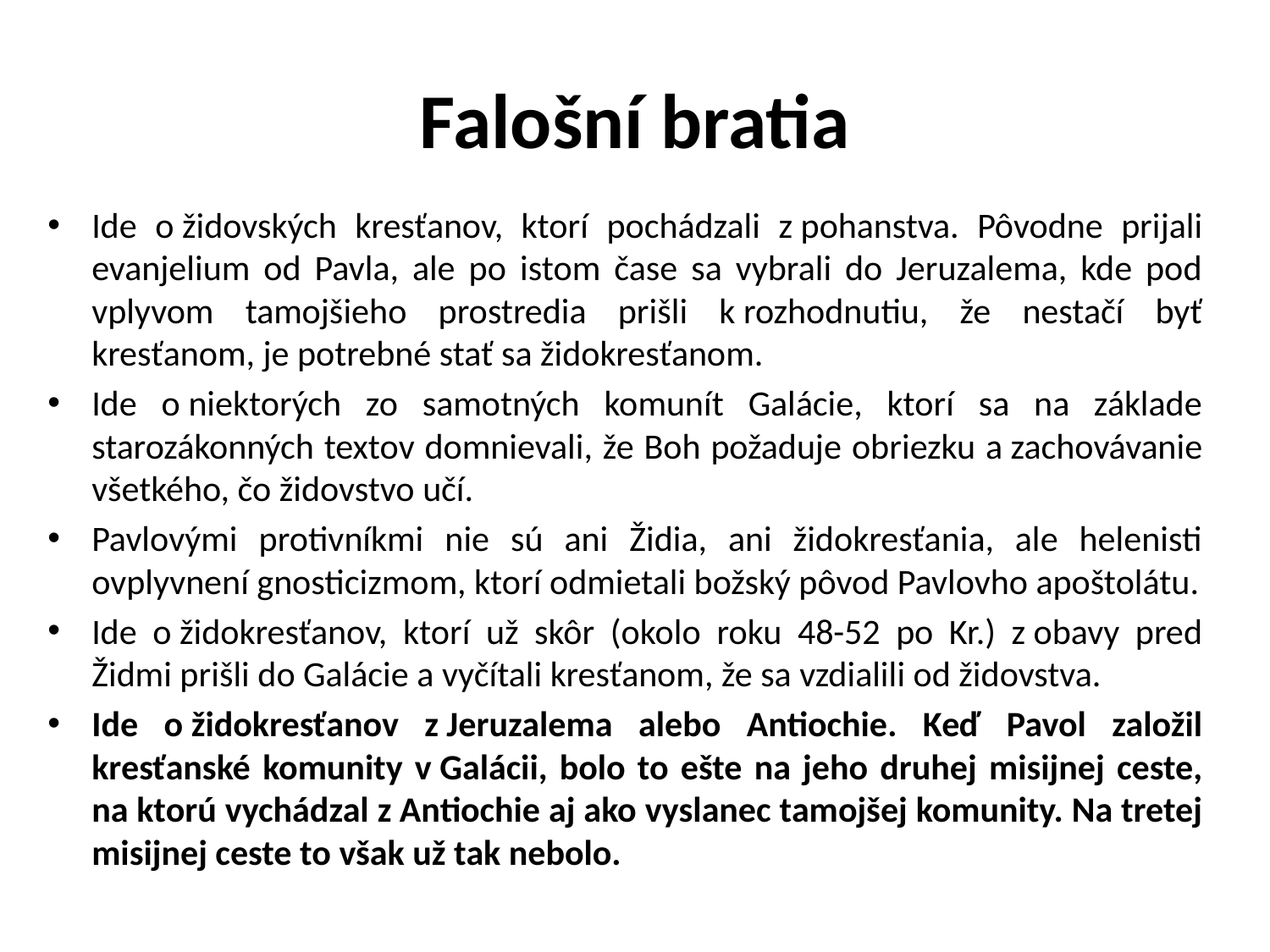

# Falošní bratia
Ide o židovských kresťanov, ktorí pochádzali z pohanstva. Pôvodne prijali evanjelium od Pavla, ale po istom čase sa vybrali do Jeruzalema, kde pod vplyvom tamojšieho prostredia prišli k rozhodnutiu, že nestačí byť kresťanom, je potrebné stať sa židokresťanom.
Ide o niektorých zo samotných komunít Galácie, ktorí sa na základe starozákonných textov domnievali, že Boh požaduje obriezku a zachovávanie všetkého, čo židovstvo učí.
Pavlovými protivníkmi nie sú ani Židia, ani židokresťania, ale helenisti ovplyvnení gnosticizmom, ktorí odmietali božský pôvod Pavlovho apoštolátu.
Ide o židokresťanov, ktorí už skôr (okolo roku 48-52 po Kr.) z obavy pred Židmi prišli do Galácie a vyčítali kresťanom, že sa vzdialili od židovstva.
Ide o židokresťanov z Jeruzalema alebo Antiochie. Keď Pavol založil kresťanské komunity v Galácii, bolo to ešte na jeho druhej misijnej ceste, na ktorú vychádzal z Antiochie aj ako vyslanec tamojšej komunity. Na tretej misijnej ceste to však už tak nebolo.